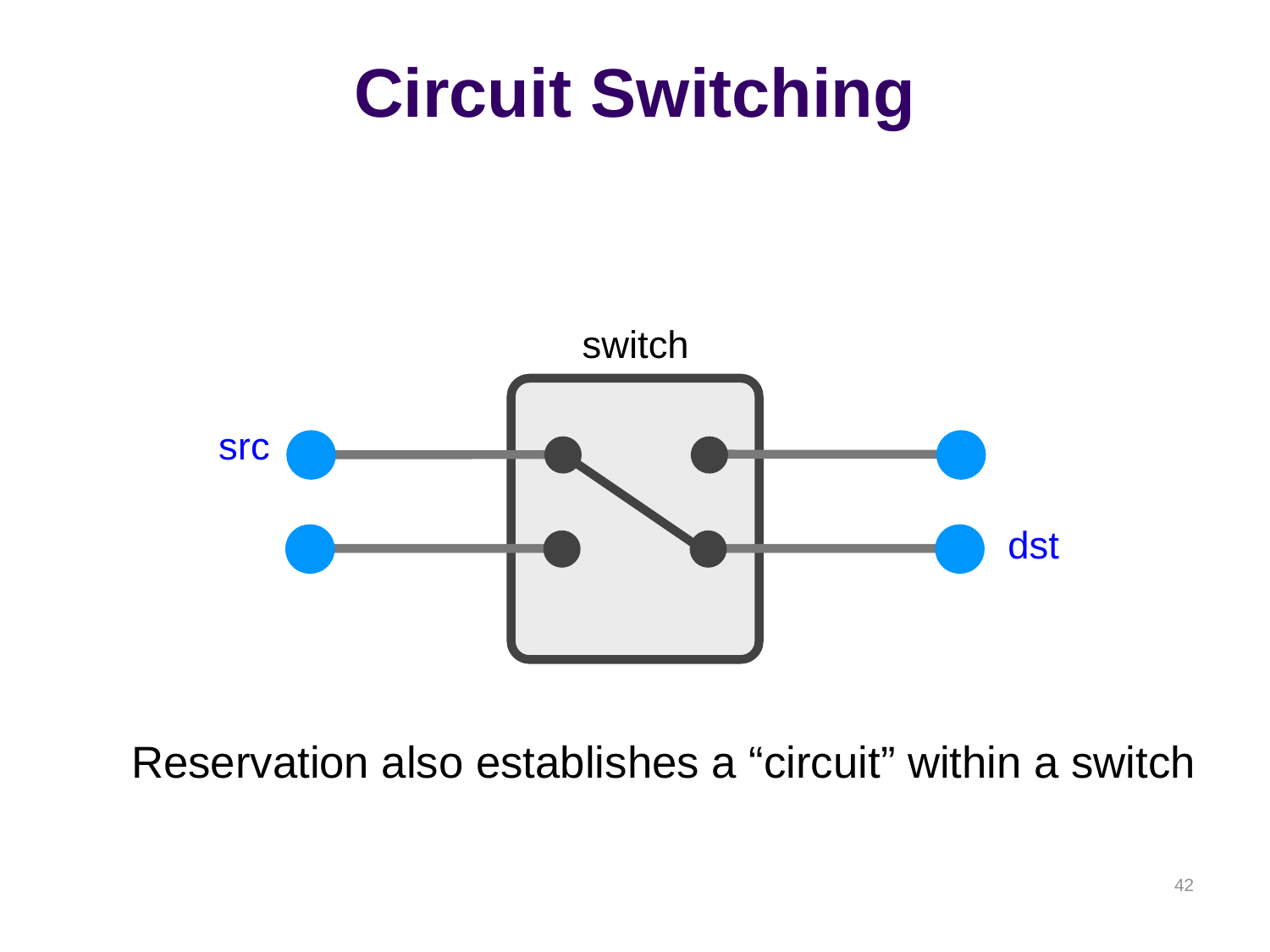

# Circuit Switching

switch

src

dst

Reservation also establishes a “circuit” within a switch
42